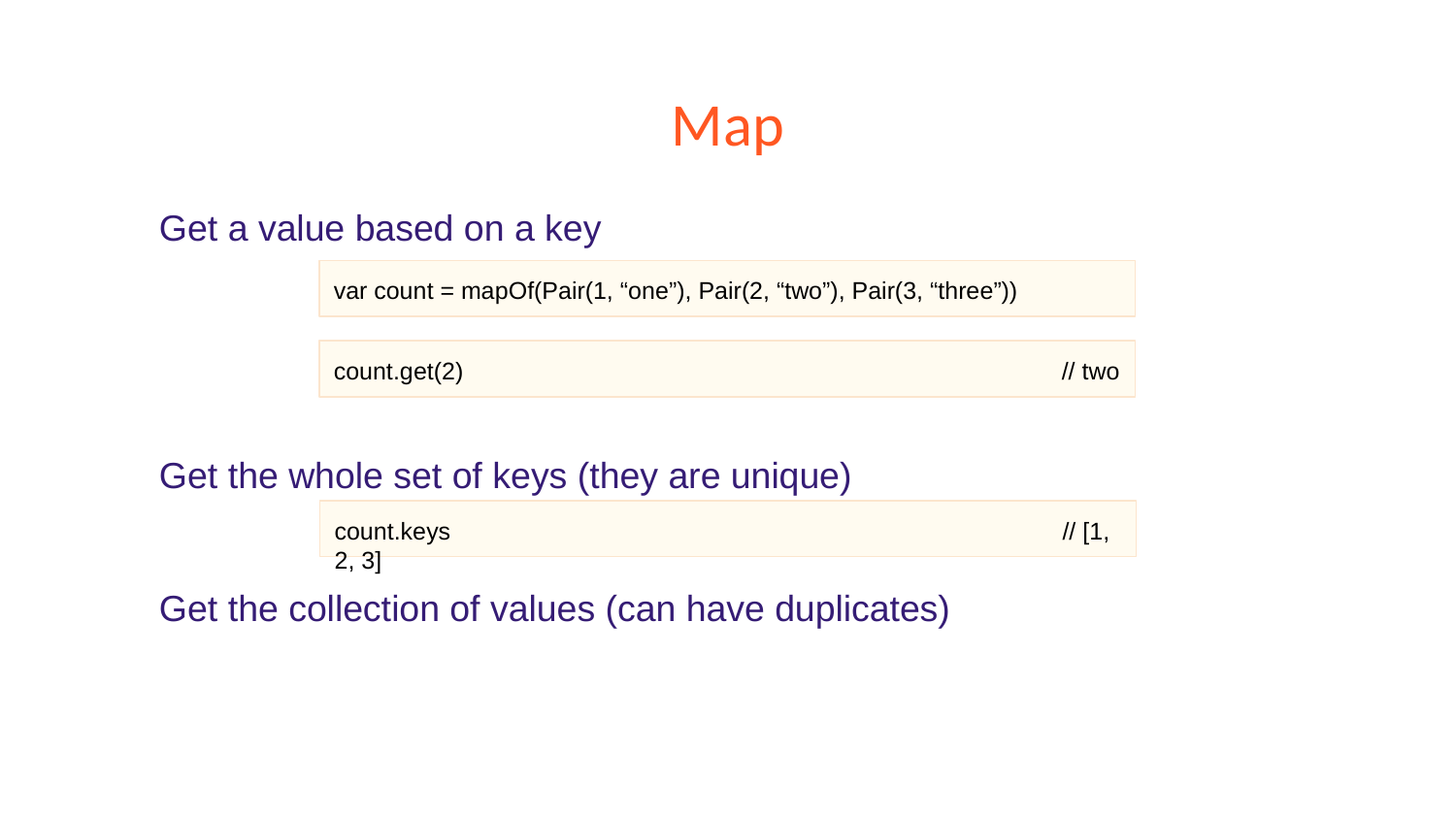

# Map
Get a value based on a key

Get the whole set of keys (they are unique)
Get the collection of values (can have duplicates)
var count = mapOf(Pair(1, “one”), Pair(2, “two”), Pair(3, “three”))
count.get(2)					// two
count.keys					// [1, 2, 3]